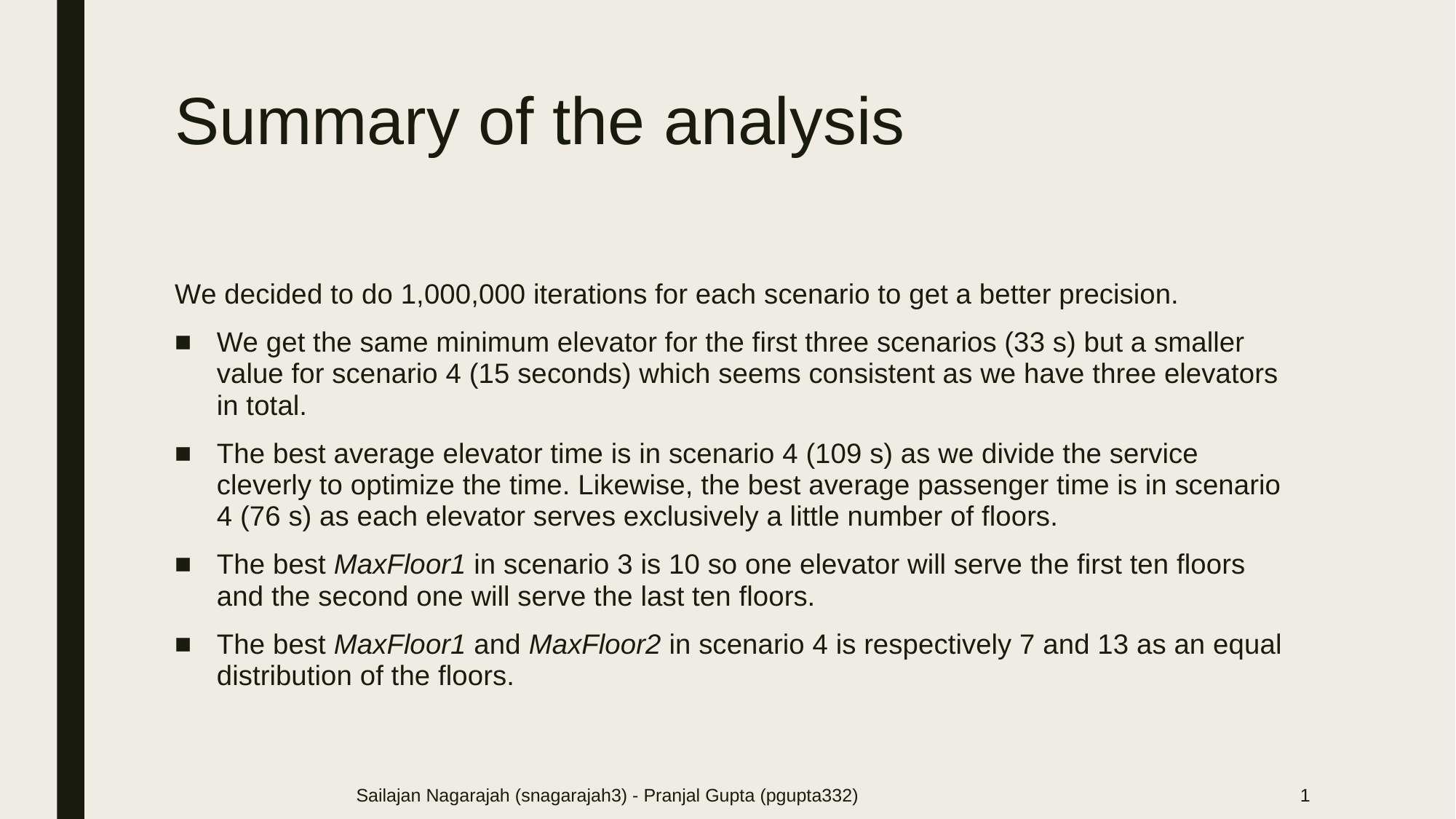

# Summary of the analysis
We decided to do 1,000,000 iterations for each scenario to get a better precision.
We get the same minimum elevator for the first three scenarios (33 s) but a smaller value for scenario 4 (15 seconds) which seems consistent as we have three elevators in total.
The best average elevator time is in scenario 4 (109 s) as we divide the service cleverly to optimize the time. Likewise, the best average passenger time is in scenario 4 (76 s) as each elevator serves exclusively a little number of floors.
The best MaxFloor1 in scenario 3 is 10 so one elevator will serve the first ten floors and the second one will serve the last ten floors.
The best MaxFloor1 and MaxFloor2 in scenario 4 is respectively 7 and 13 as an equal distribution of the floors.
Sailajan Nagarajah (snagarajah3) - Pranjal Gupta (pgupta332)
1